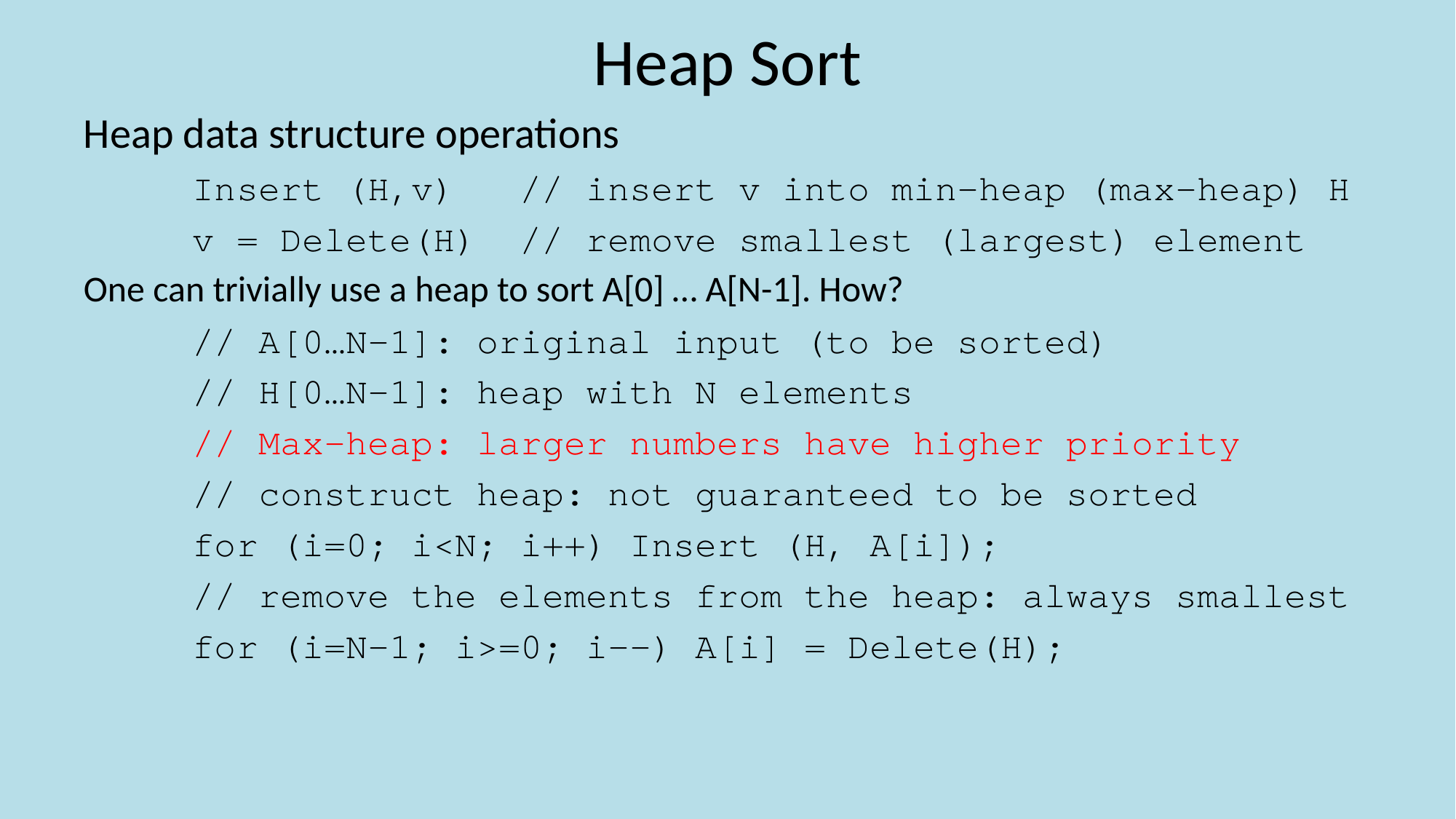

# Heap Sort
Heap data structure operations
	Insert (H,v)	// insert v into min-heap (max-heap) H
	v = Delete(H)	// remove smallest (largest) element
One can trivially use a heap to sort A[0] … A[N-1]. How?
	// A[0…N-1]: original input (to be sorted)
	// H[0…N-1]: heap with N elements
	// Max-heap: larger numbers have higher priority
	// construct heap: not guaranteed to be sorted
	for (i=0; i<N; i++) Insert (H, A[i]);
	// remove the elements from the heap: always smallest
	for (i=N-1; i>=0; i--) A[i] = Delete(H);